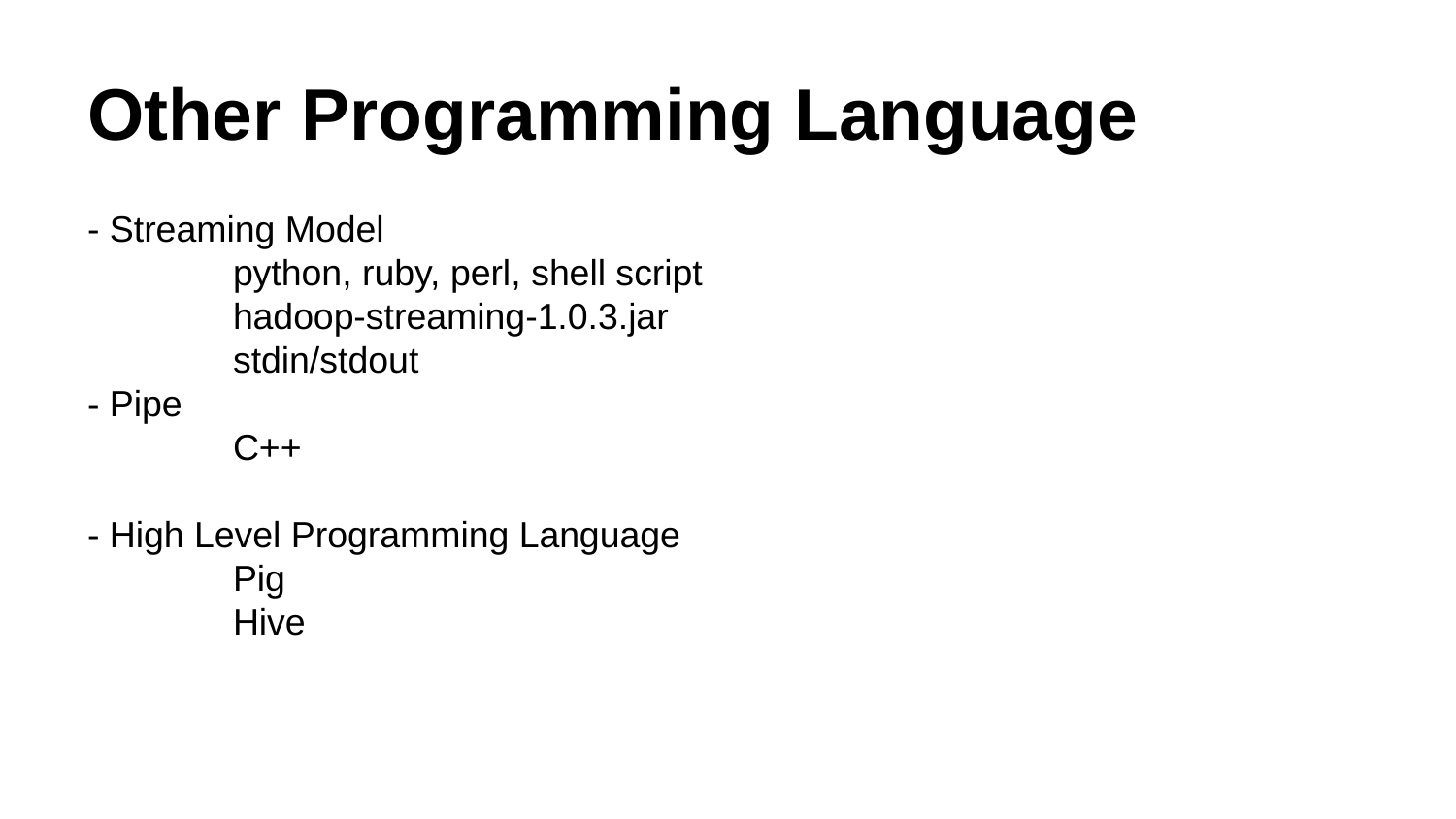

# Other Programming Language
- Streaming Model
	python, ruby, perl, shell script
	hadoop-streaming-1.0.3.jar
	stdin/stdout
- Pipe
	C++

- High Level Programming Language
	Pig
	Hive